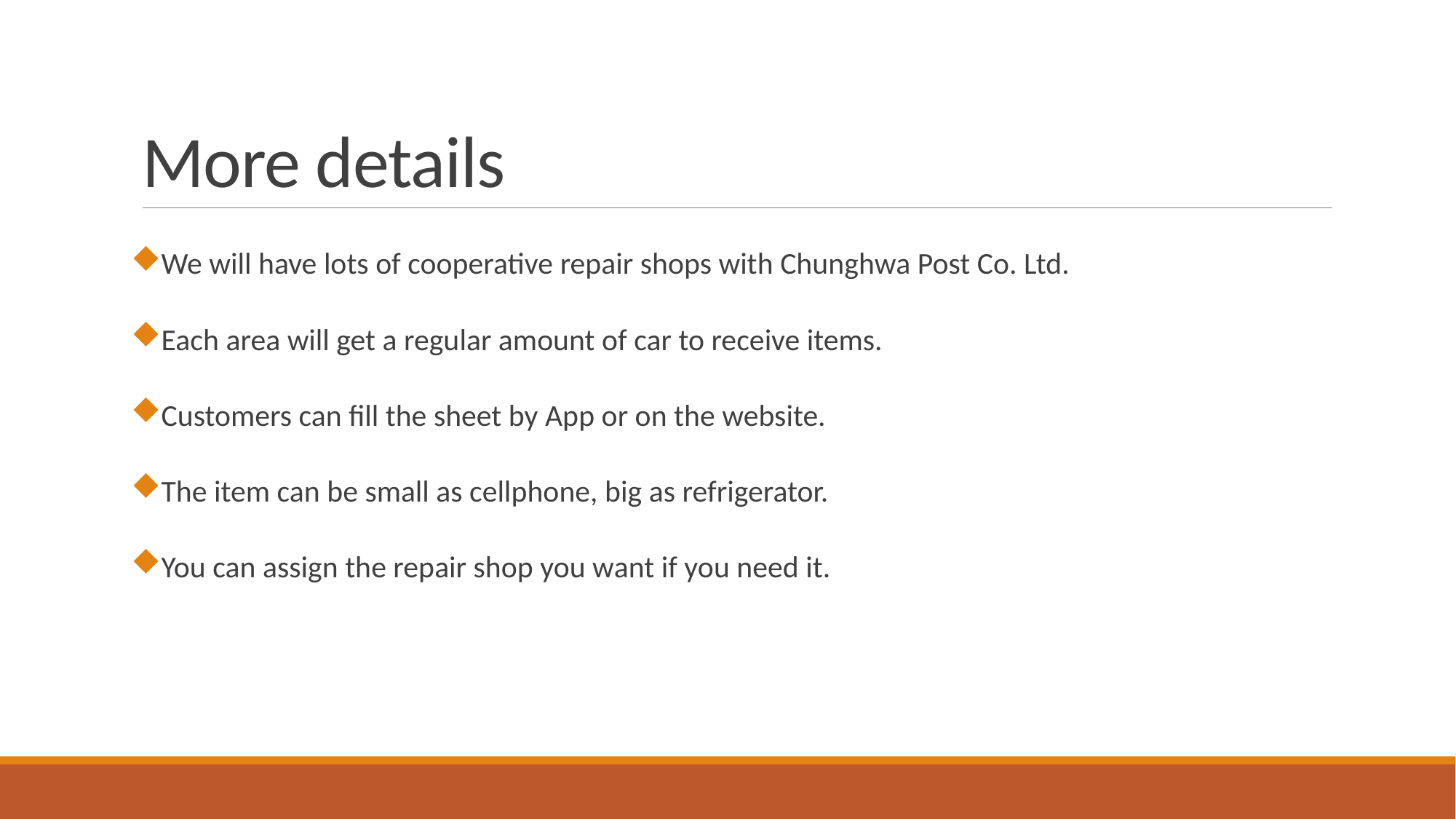

# More details
We will have lots of cooperative repair shops with Chunghwa Post Co. Ltd.
Each area will get a regular amount of car to receive items.
Customers can fill the sheet by App or on the website.
The item can be small as cellphone, big as refrigerator.
You can assign the repair shop you want if you need it.